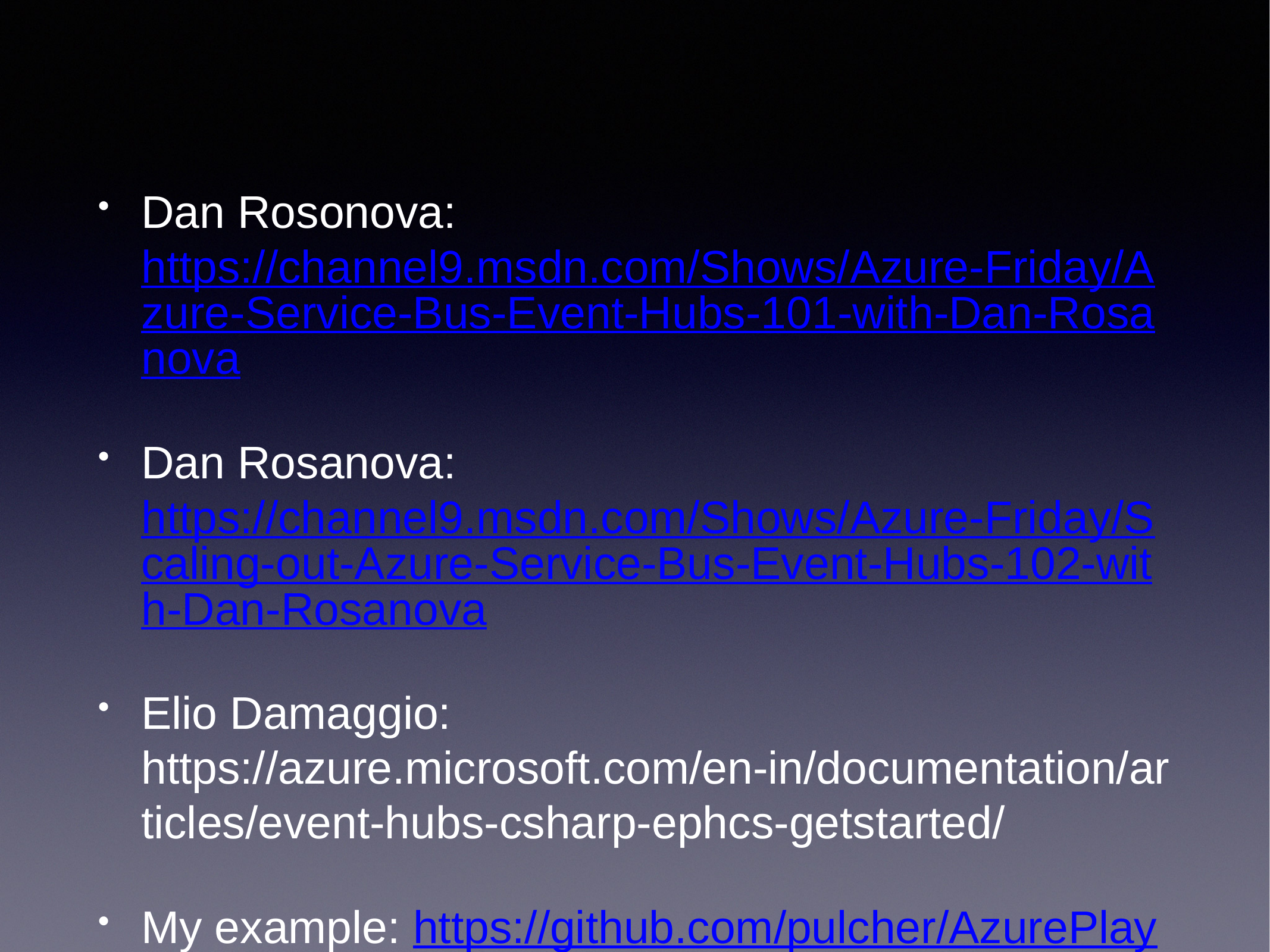

Dan Rosonova: https://channel9.msdn.com/Shows/Azure-Friday/Azure-Service-Bus-Event-Hubs-101-with-Dan-Rosanova
Dan Rosanova: https://channel9.msdn.com/Shows/Azure-Friday/Scaling-out-Azure-Service-Bus-Event-Hubs-102-with-Dan-Rosanova
Elio Damaggio: https://azure.microsoft.com/en-in/documentation/articles/event-hubs-csharp-ephcs-getstarted/
My example: https://github.com/pulcher/AzurePlay